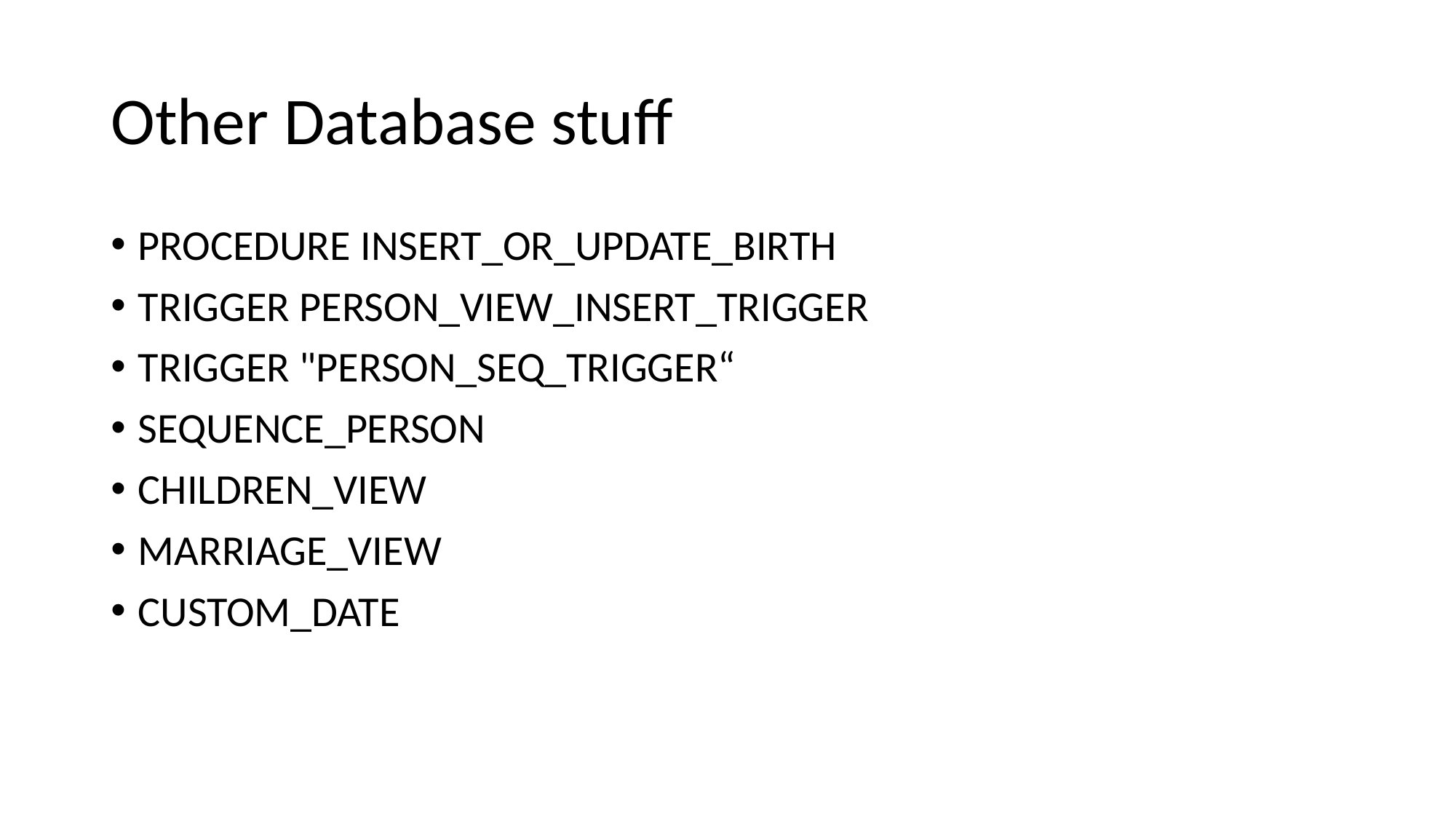

# Other Database stuff
PROCEDURE INSERT_OR_UPDATE_BIRTH
TRIGGER PERSON_VIEW_INSERT_TRIGGER
TRIGGER "PERSON_SEQ_TRIGGER“
SEQUENCE_PERSON
CHILDREN_VIEW
MARRIAGE_VIEW
CUSTOM_DATE